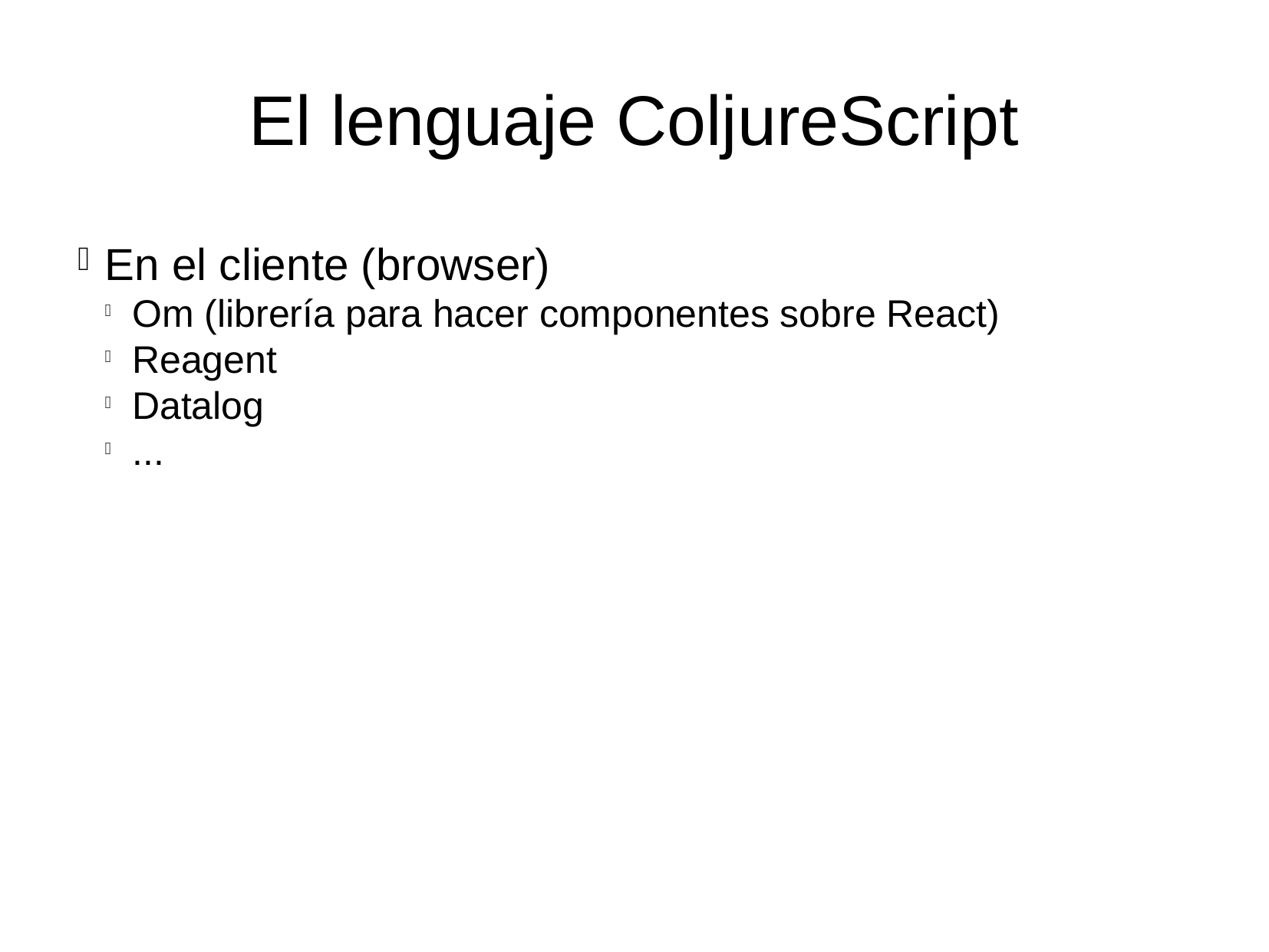

El lenguaje ColjureScript
En el cliente (browser)
Om (librería para hacer componentes sobre React)
Reagent
Datalog
...